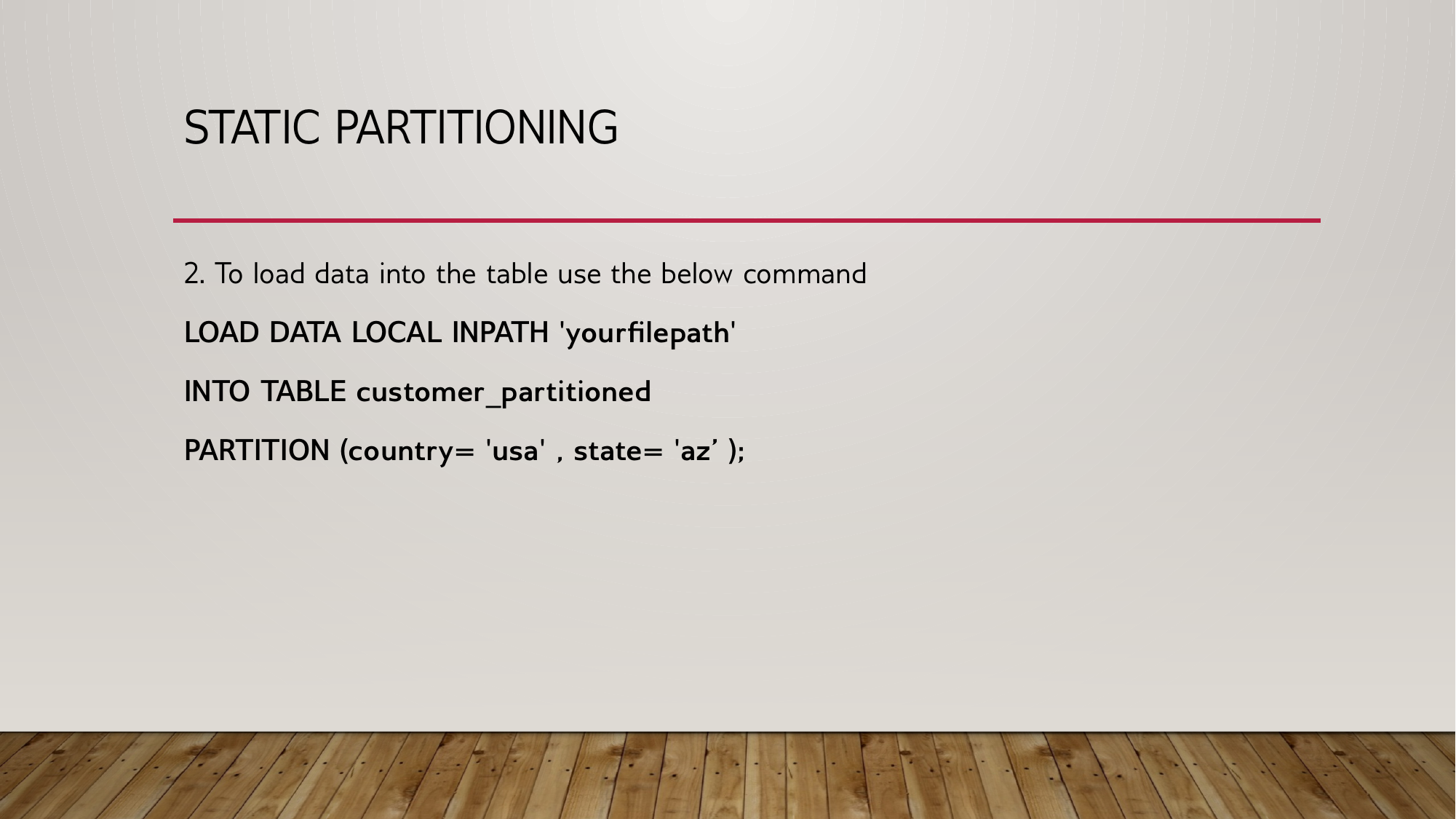

# Static partiTIoning
2. To load data into the table use the below command
LOAD DATA LOCAL INPATH 'yourfilepath'
INTO TABLE customer_partitioned
PARTITION (country= 'usa' , state= 'az’ );